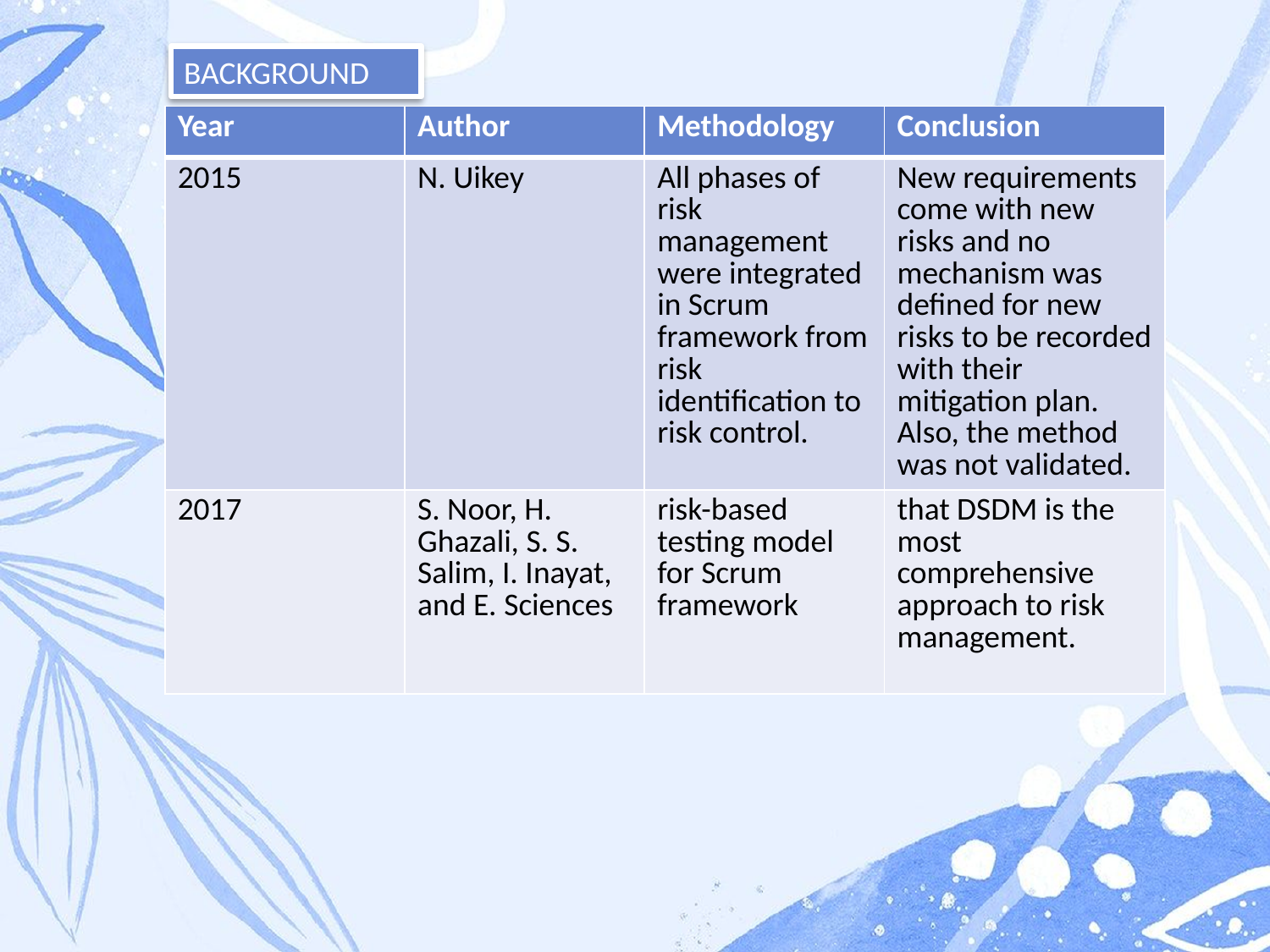

BACKGROUND
| Year | Author | Methodology | Conclusion |
| --- | --- | --- | --- |
| 2015 | N. Uikey | All phases of risk management were integrated in Scrum framework from risk identification to risk control. | New requirements come with new risks and no mechanism was defined for new risks to be recorded with their mitigation plan. Also, the method was not validated. |
| 2017 | S. Noor, H. Ghazali, S. S. Salim, I. Inayat, and E. Sciences | risk-based testing model for Scrum framework | that DSDM is the most comprehensive approach to risk management. |